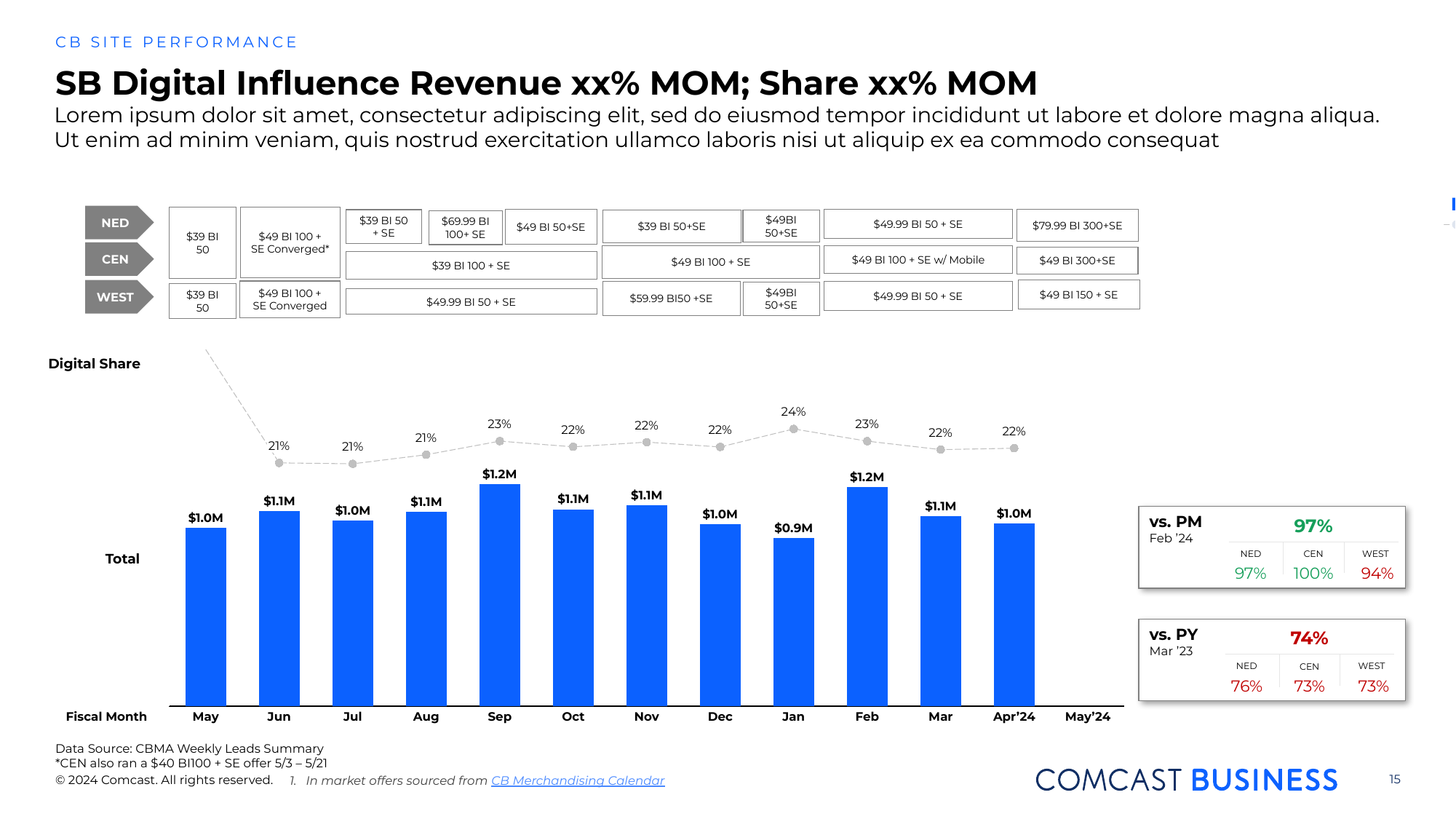

CB Site Performance
# SB Digital Influence Revenue xx% MOM; Share xx% MOM
Lorem ipsum dolor sit amet, consectetur adipiscing elit, sed do eiusmod tempor incididunt ut labore et dolore magna aliqua. Ut enim ad minim veniam, quis nostrud exercitation ullamco laboris nisi ut aliquip ex ea commodo consequat
$ Total

NED
CEN
WEST
$49 BI 100 + SE Converged*
$39 BI 50
$49 BI 100 + SE Converged
$39 BI 50
$79.99 BI 300+SE
$39 BI 50 + SE
$49 BI 50+SE
$49.99 BI 50 + SE
$49BI 50+SE
$39 BI 50+SE
$69.99 BI 100+ SE
% Total

$49 BI 100 + SE w/ Mobile
$49 BI 100 + SE
$49 BI 300+SE
$39 BI 100 + SE
$49 BI 150 + SE
$49.99 BI 50 + SE
$59.99 BI50 +SE
$49BI 50+SE
$49.99 BI 50 + SE

### Chart

| Category |  |  |
|---|---|---|
Digital Share
21%
$1.2M
$1.2M
$1.1M
$1.1M
$1.1M
$1.1M
$1.1M
97%
NED
WEST
CEN
97%
100%
 94%
$1.0M
vs. PM
Feb ’24
$1.0M
$1.0M
$1.0M
$0.9M
Total
74%
NED
WEST
CEN
76%
73%
 73%
vs. PY
Mar ’23
Fiscal Month
May
Jun
Jul
Aug
Sep
Oct
Nov
Dec
Jan
Feb
Mar
Apr’24
May’24
Data Source: CBMA Weekly Leads Summary
*CEN also ran a $40 BI100 + SE offer 5/3 – 5/21
In market offers sourced from CB Merchandising Calendar